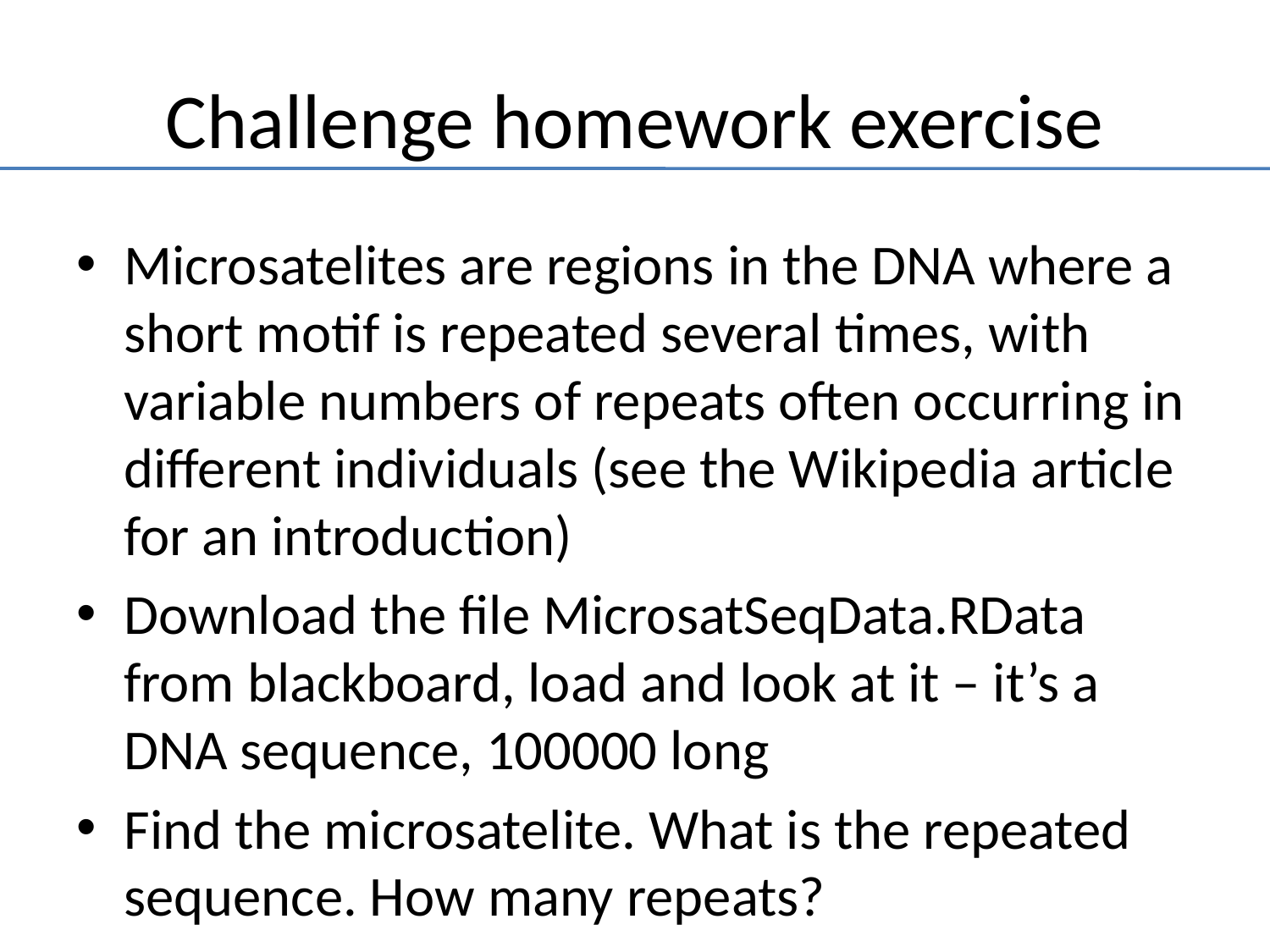

# Challenge homework exercise
Microsatelites are regions in the DNA where a short motif is repeated several times, with variable numbers of repeats often occurring in different individuals (see the Wikipedia article for an introduction)
Download the file MicrosatSeqData.RData from blackboard, load and look at it – it’s a DNA sequence, 100000 long
Find the microsatelite. What is the repeated sequence. How many repeats?